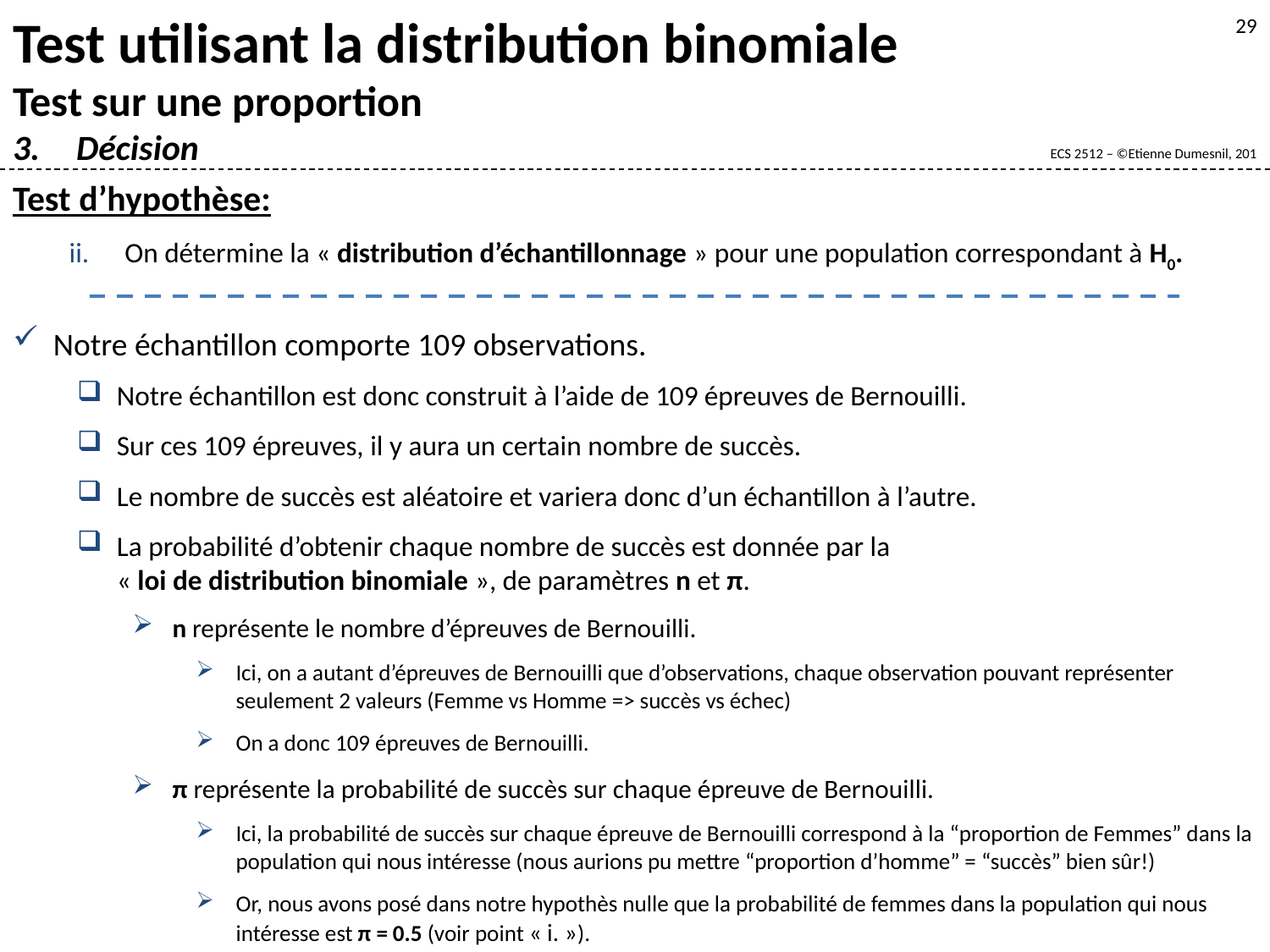

Test utilisant la distribution binomiale
Test sur une proportion
Décision
29
Test d’hypothèse:
On détermine la « distribution d’échantillonnage » pour une population correspondant à H0.

Notre échantillon comporte 109 observations.
Notre échantillon est donc construit à l’aide de 109 épreuves de Bernouilli.
Sur ces 109 épreuves, il y aura un certain nombre de succès.
Le nombre de succès est aléatoire et variera donc d’un échantillon à l’autre.
La probabilité d’obtenir chaque nombre de succès est donnée par la
« loi de distribution binomiale », de paramètres n et π.
n représente le nombre d’épreuves de Bernouilli.
Ici, on a autant d’épreuves de Bernouilli que d’observations, chaque observation pouvant représenter seulement 2 valeurs (Femme vs Homme => succès vs échec)
On a donc 109 épreuves de Bernouilli.
π représente la probabilité de succès sur chaque épreuve de Bernouilli.
Ici, la probabilité de succès sur chaque épreuve de Bernouilli correspond à la “proportion de Femmes” dans la population qui nous intéresse (nous aurions pu mettre “proportion d’homme” = “succès” bien sûr!)
Or, nous avons posé dans notre hypothès nulle que la probabilité de femmes dans la population qui nous intéresse est π = 0.5 (voir point « i. »).